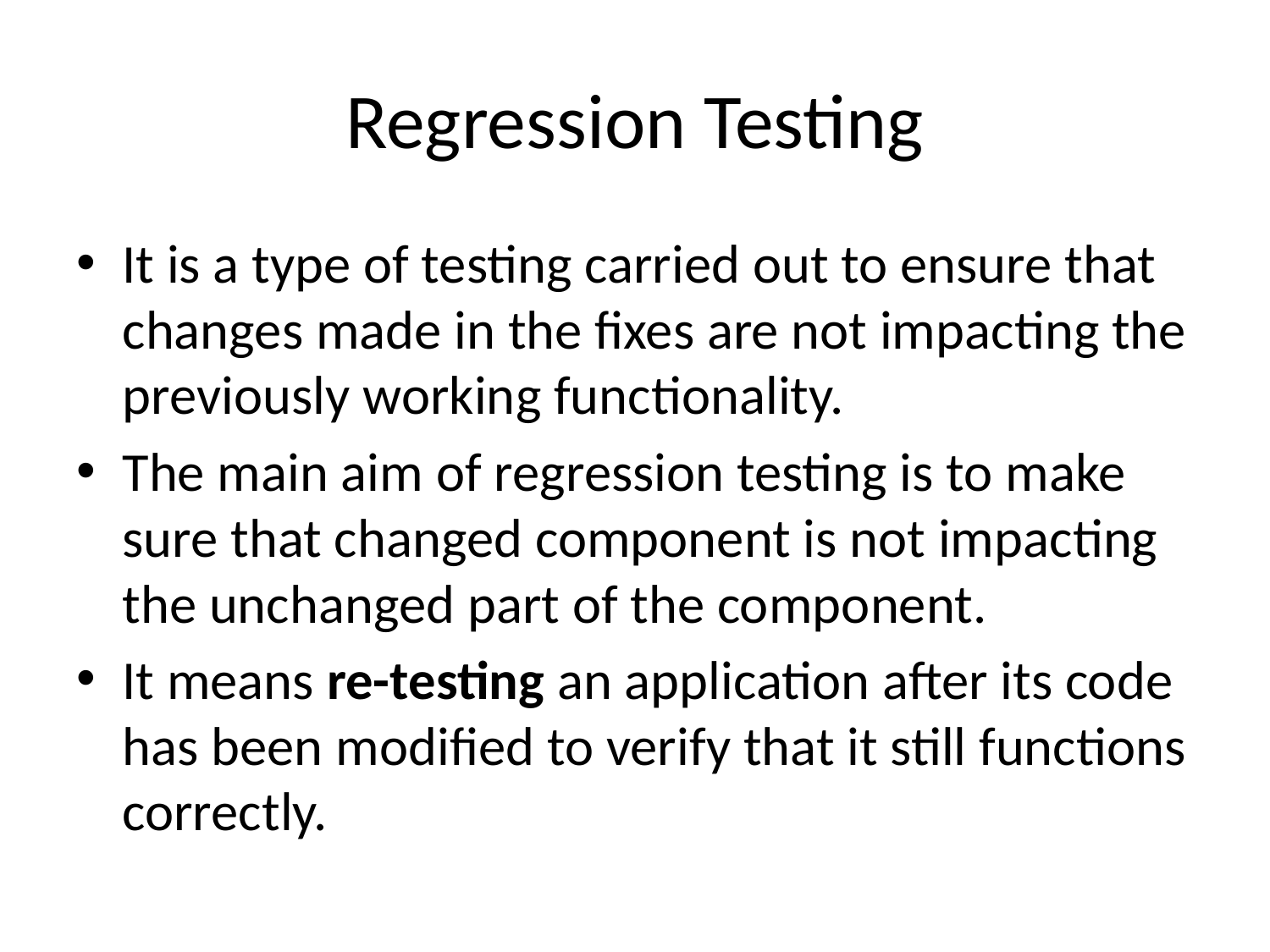

# Regression Testing
It is a type of testing carried out to ensure that changes made in the fixes are not impacting the previously working functionality.
The main aim of regression testing is to make sure that changed component is not impacting the unchanged part of the component.
It means re-testing an application after its code has been modified to verify that it still functions correctly.